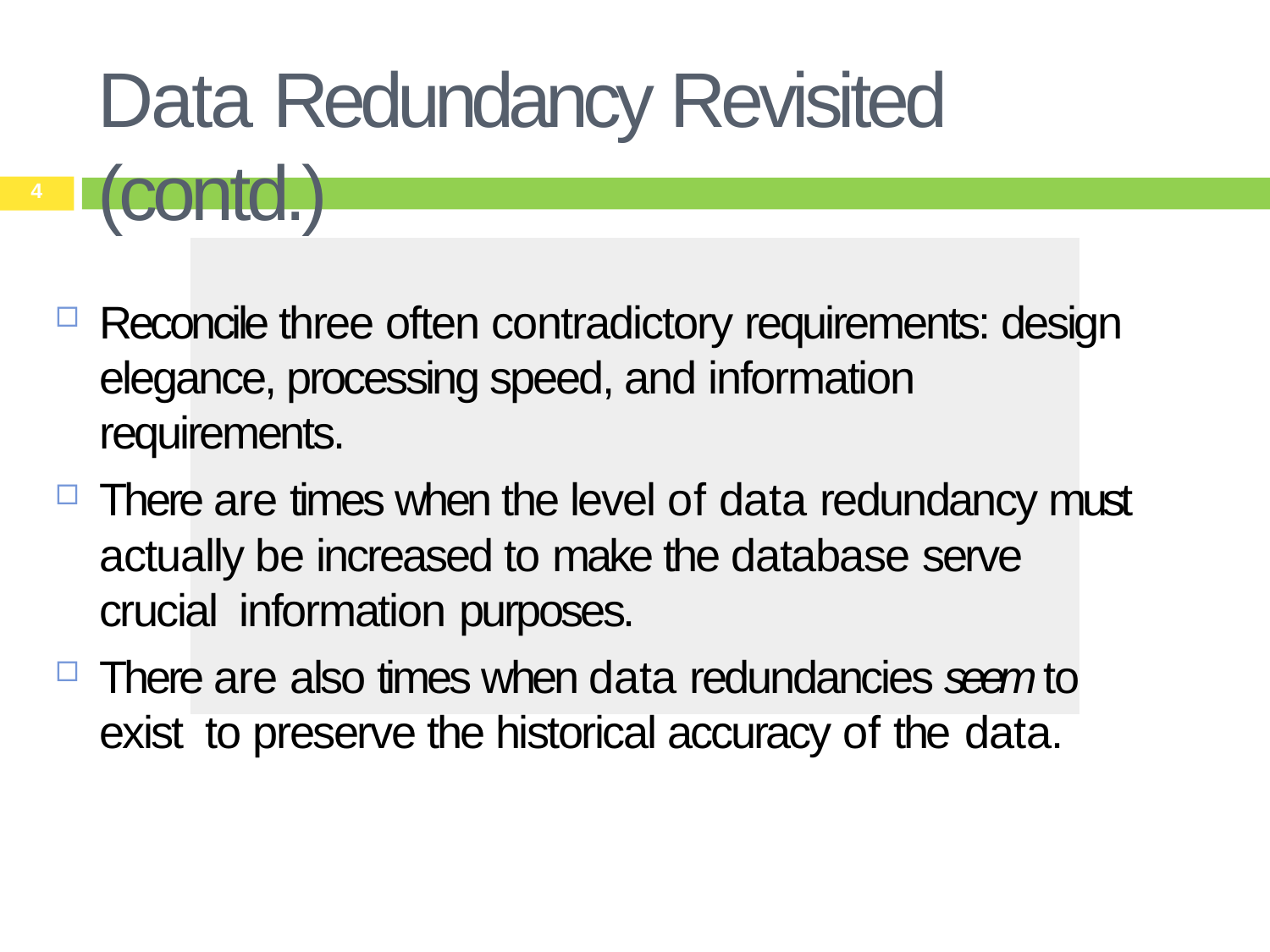

# Data Redundancy Revisited (contd.)
4

Reconcile three often contradictory requirements: design  elegance, processing speed, and information requirements.
There are times when the level of data redundancy must  actually be increased to make the database serve crucial  information purposes.
There are also times when data redundancies seem to exist  to preserve the historical accuracy of the data.